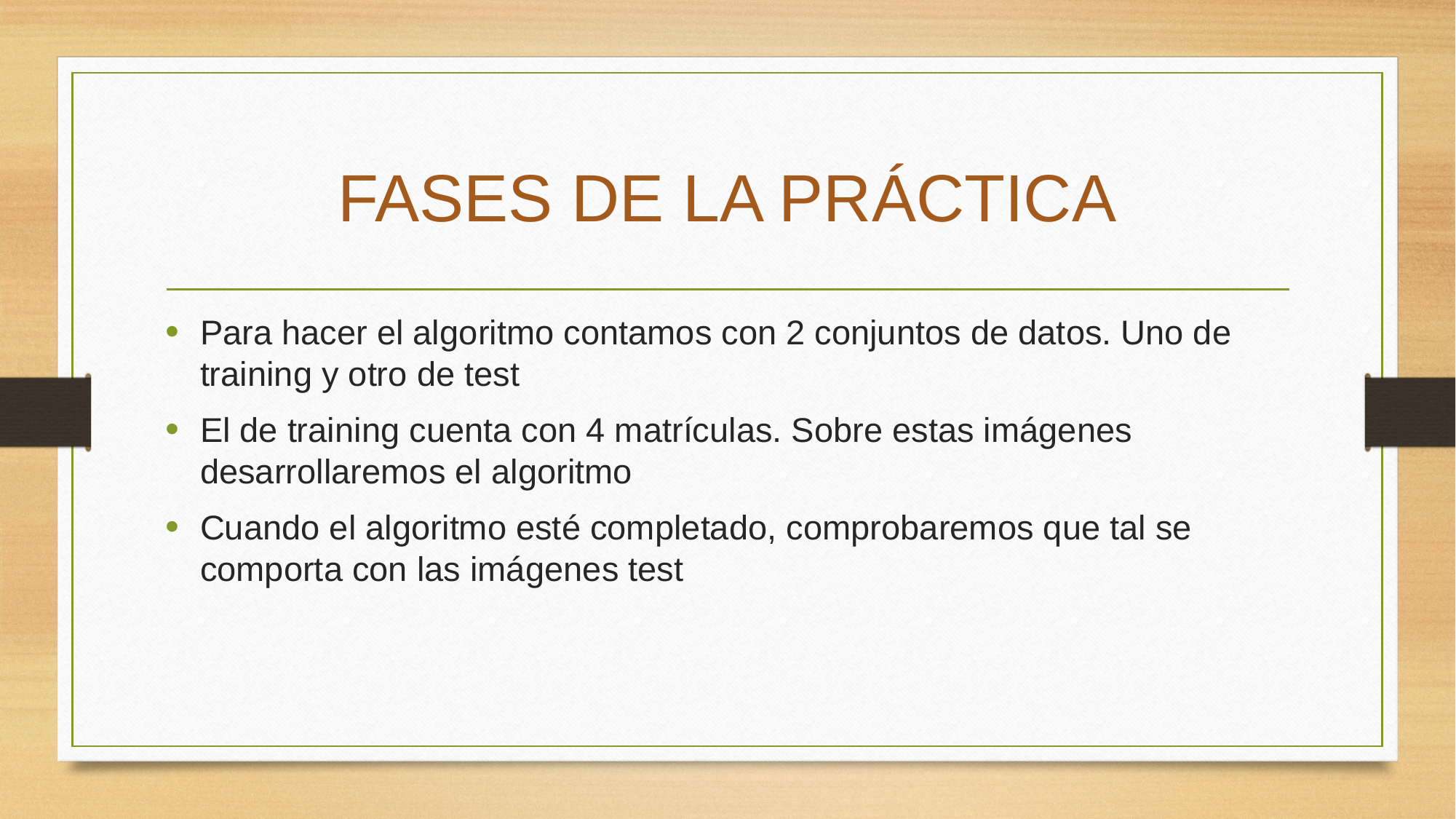

# FASES DE LA PRÁCTICA
Para hacer el algoritmo contamos con 2 conjuntos de datos. Uno de training y otro de test
El de training cuenta con 4 matrículas. Sobre estas imágenes desarrollaremos el algoritmo
Cuando el algoritmo esté completado, comprobaremos que tal se comporta con las imágenes test